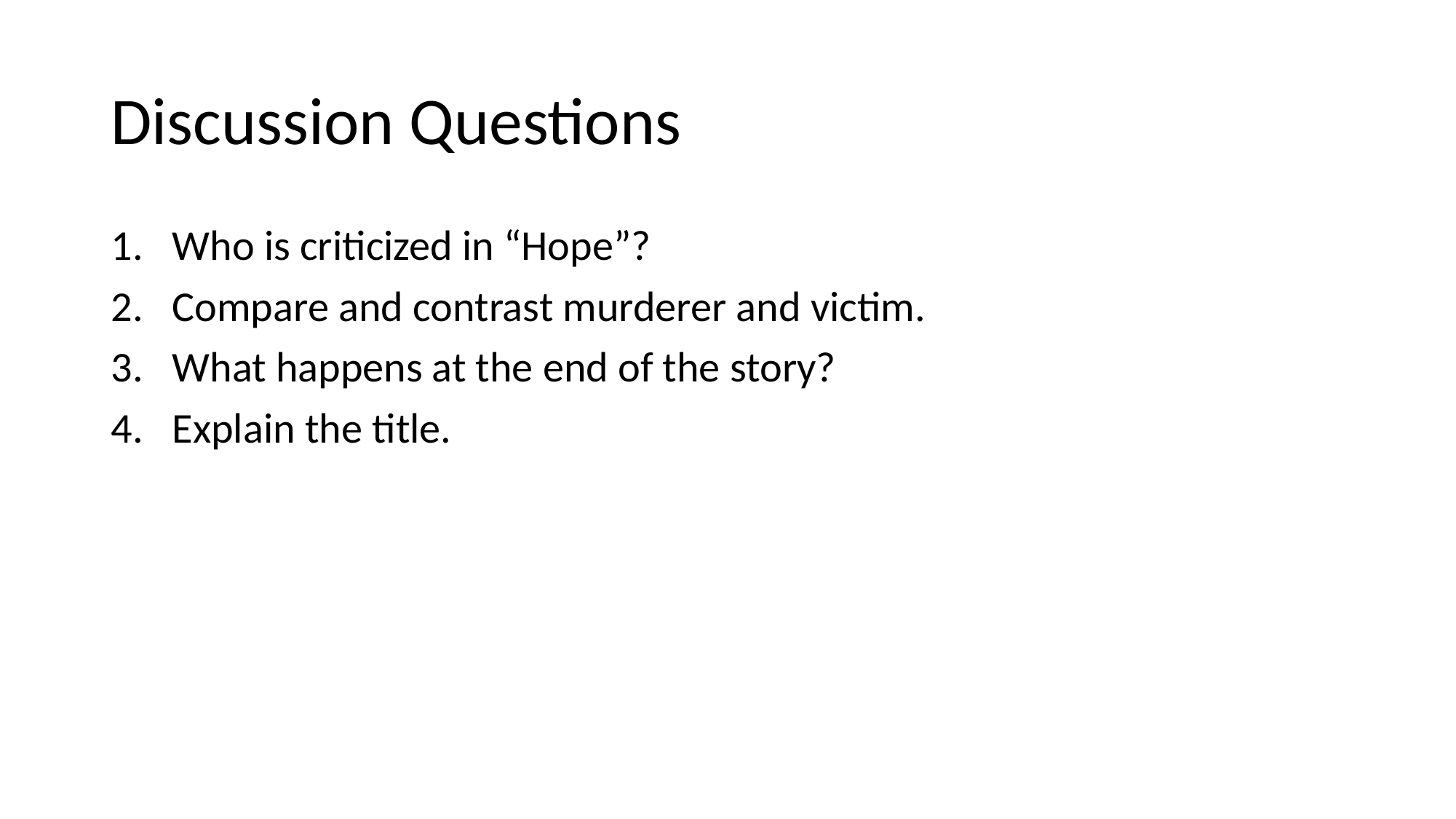

# Discussion Questions
Who is criticized in “Hope”?
Compare and contrast murderer and victim.
What happens at the end of the story?
Explain the title.